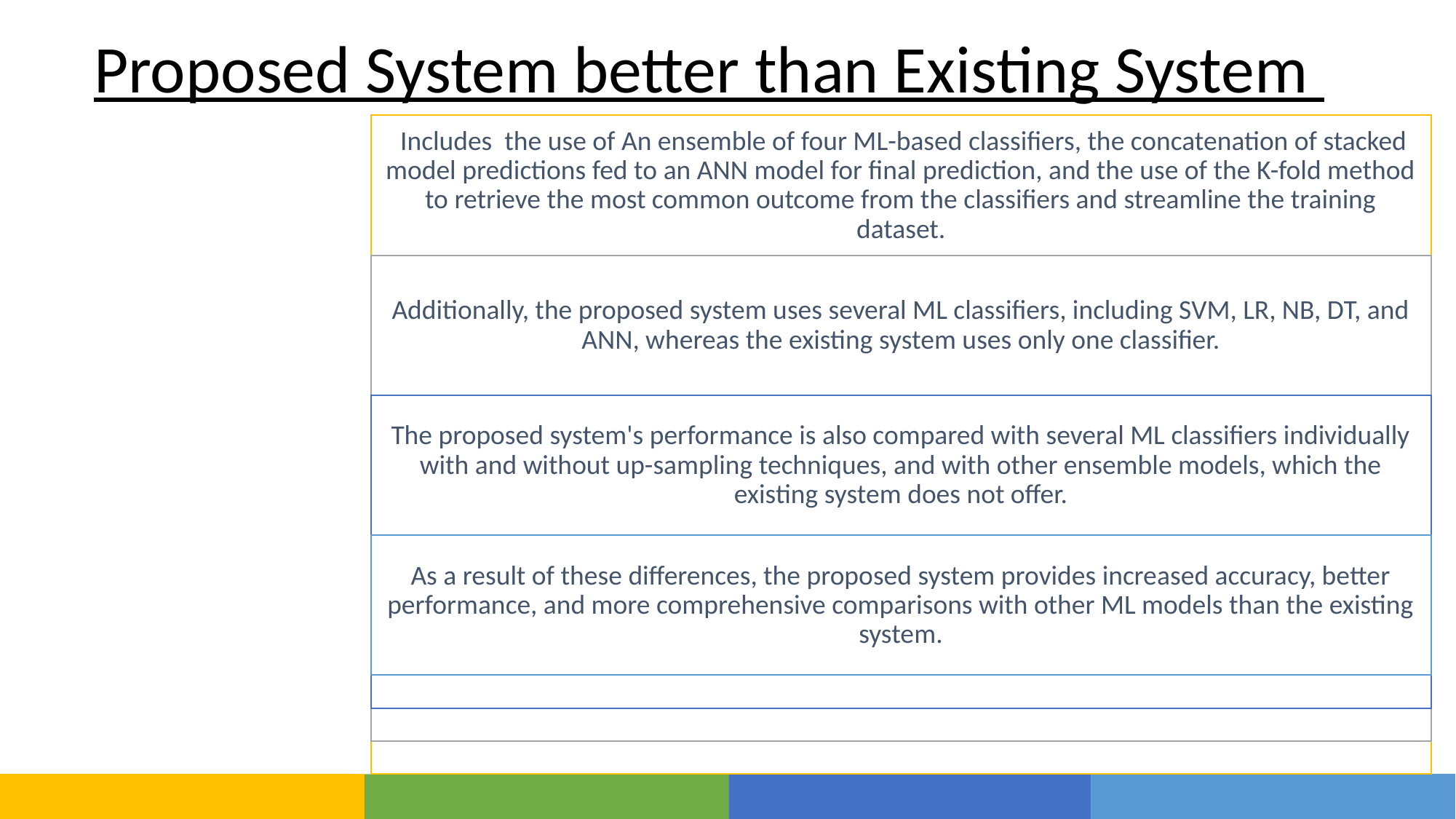

# Proposed System better than Existing System
 Includes  the use of An ensemble of four ML-based classifiers, the concatenation of stacked model predictions fed to an ANN model for final prediction, and the use of the K-fold method to retrieve the most common outcome from the classifiers and streamline the training dataset.
Additionally, the proposed system uses several ML classifiers, including SVM, LR, NB, DT, and ANN, whereas the existing system uses only one classifier.
The proposed system's performance is also compared with several ML classifiers individually with and without up-sampling techniques, and with other ensemble models, which the existing system does not offer.
As a result of these differences, the proposed system provides increased accuracy, better performance, and more comprehensive comparisons with other ML models than the existing system.